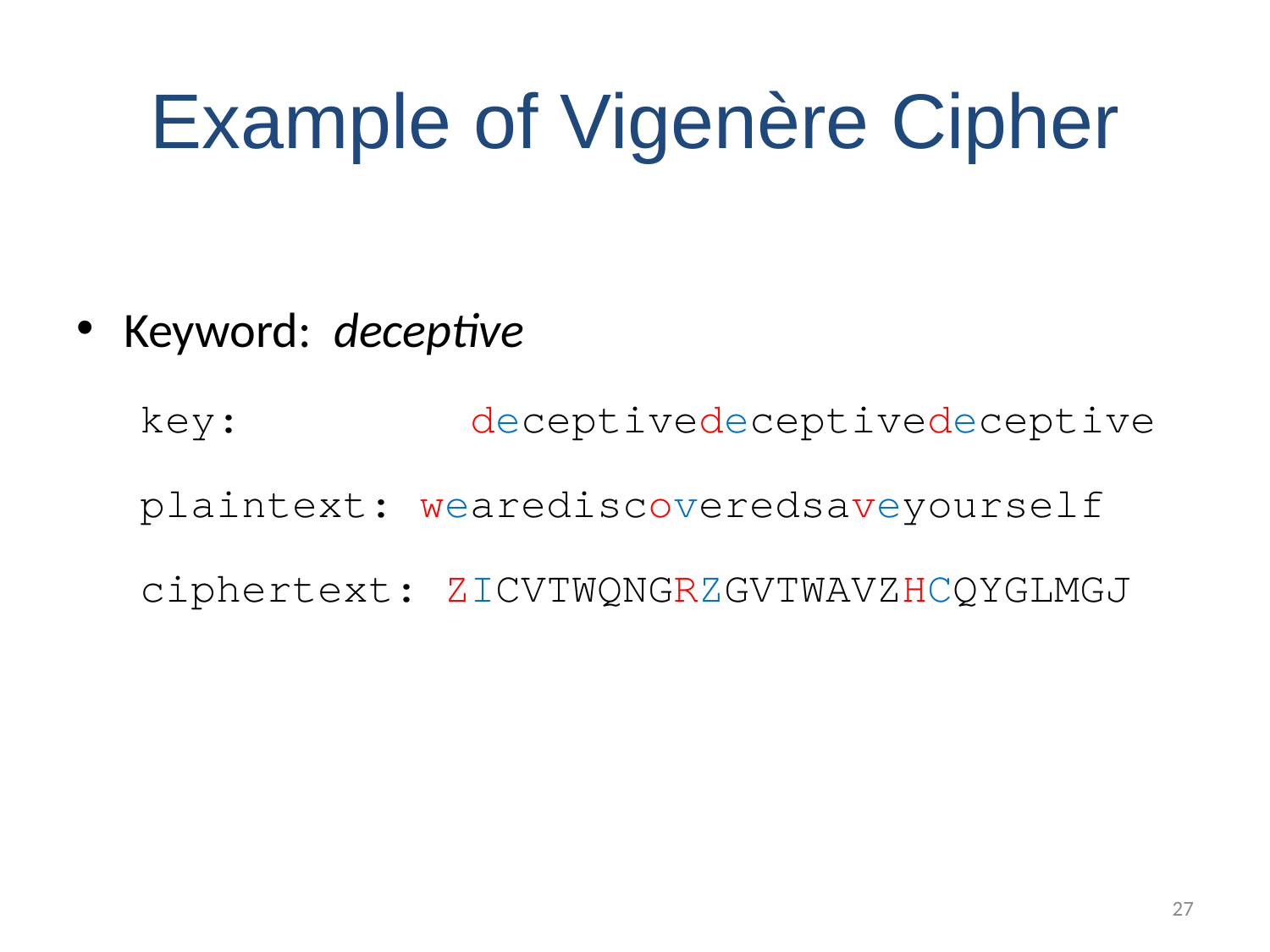

# Example of Vigenère Cipher

Keyword:  deceptive
key:         deceptivedeceptivedeceptive
plaintext: wearediscoveredsaveyourself
ciphertext: ZICVTWQNGRZGVTWAVZHCQYGLMGJ

27